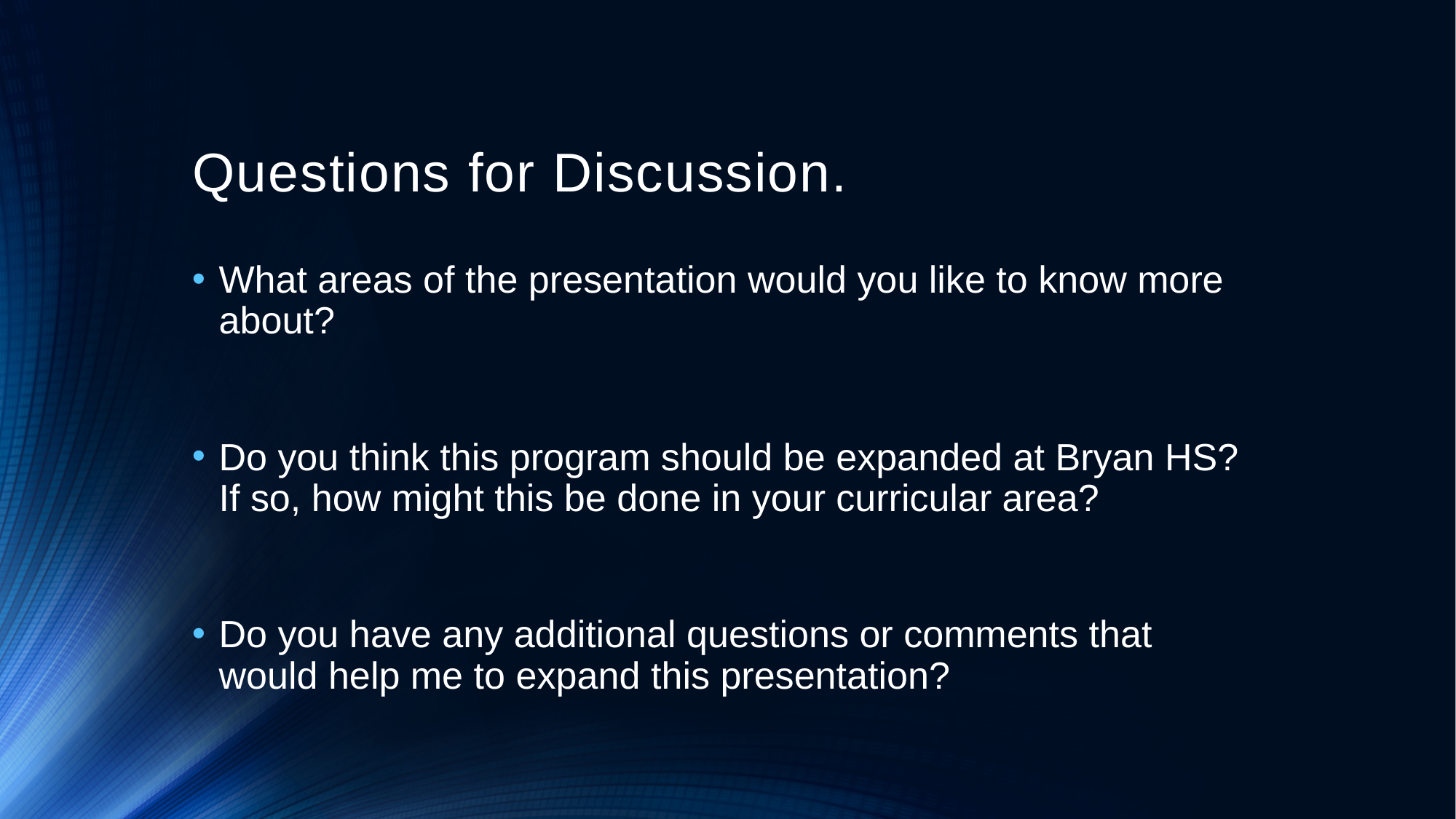

# Questions for Discussion.
What areas of the presentation would you like to know more about?

Do you think this program should be expanded at Bryan HS? If so, how might this be done in your curricular area?

Do you have any additional questions or comments that would help me to expand this presentation?